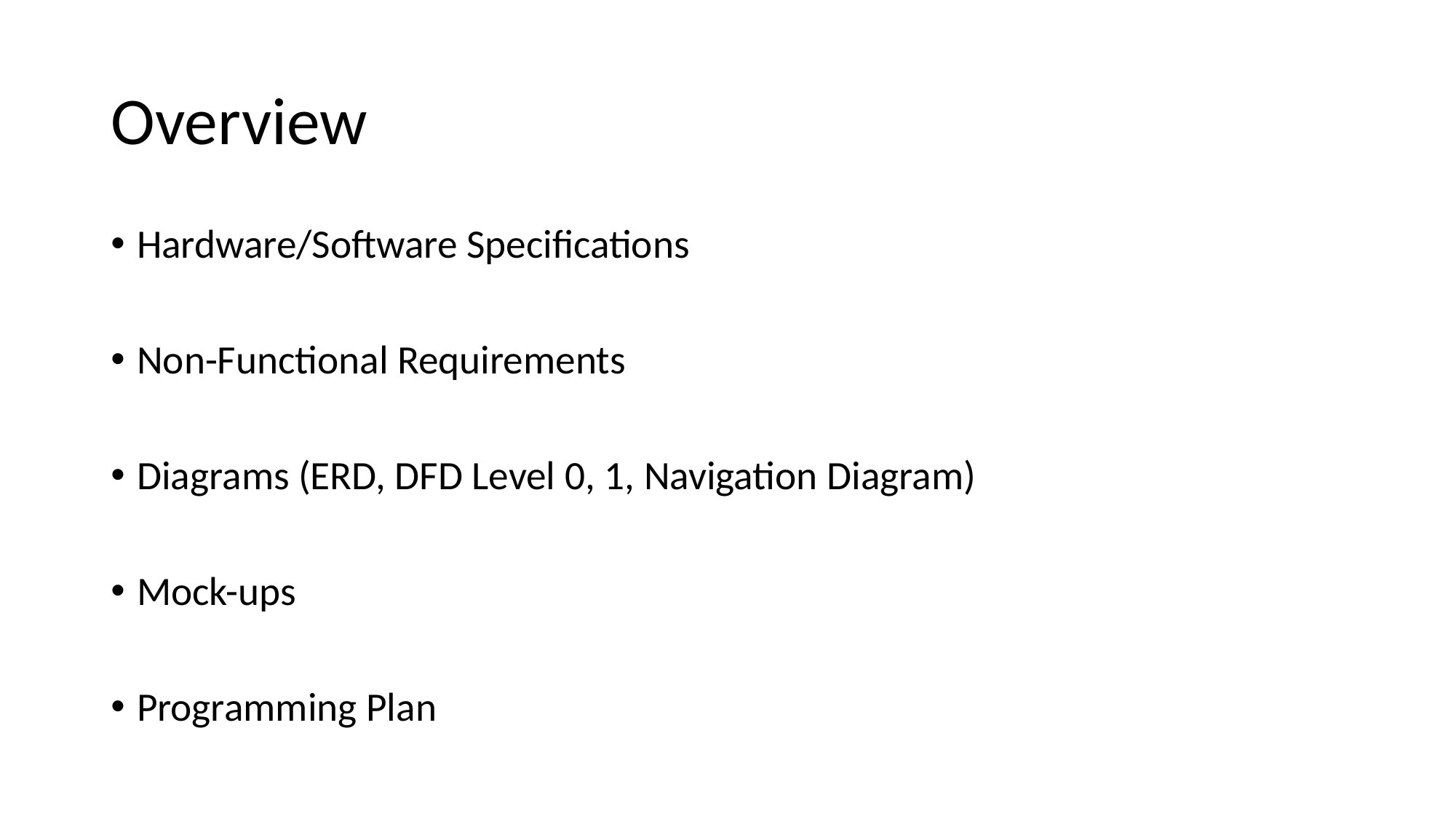

# Overview
Hardware/Software Specifications

Non-Functional Requirements

Diagrams (ERD, DFD Level 0, 1, Navigation Diagram)

Mock-ups

Programming Plan